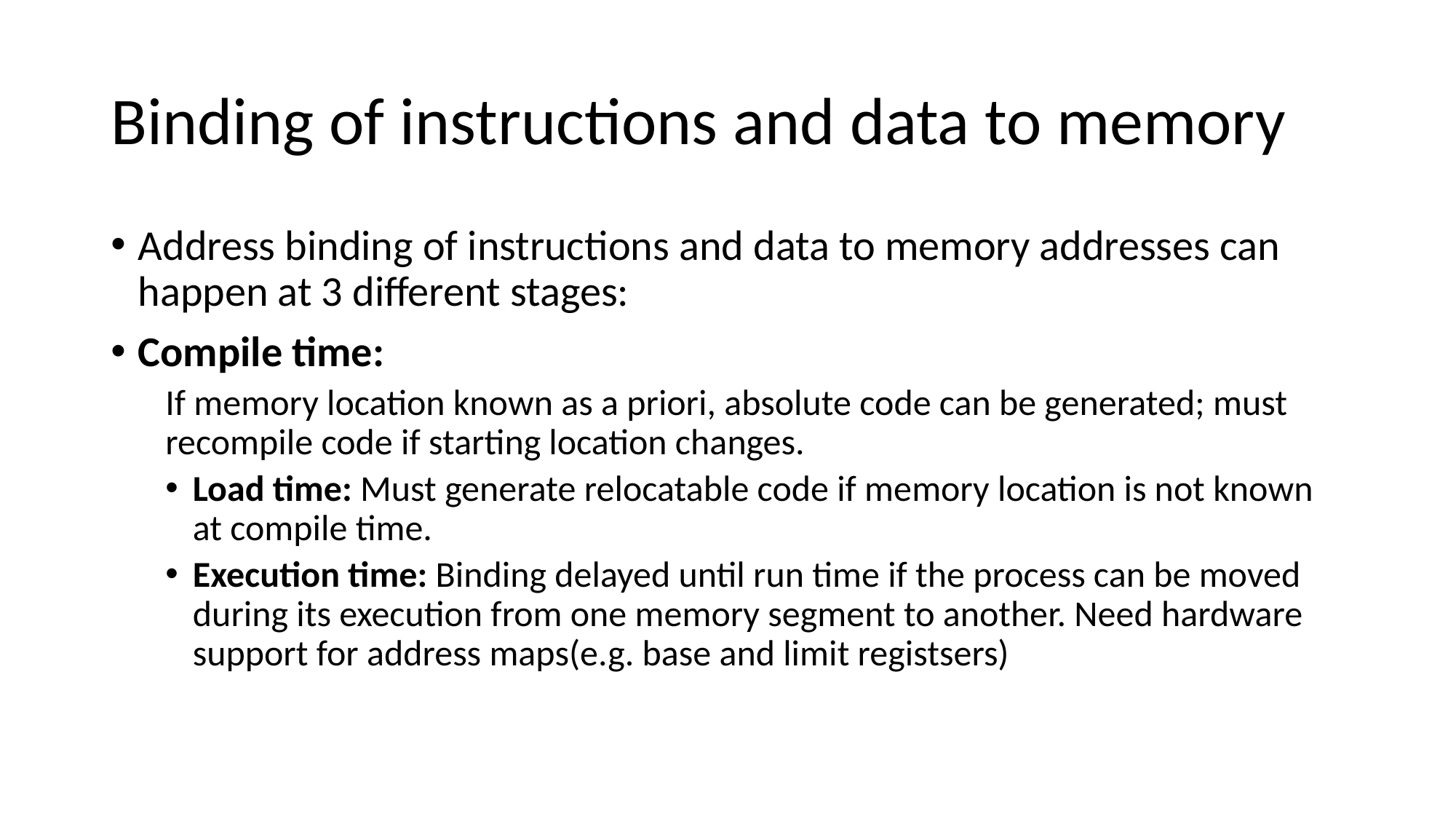

# Binding of instructions and data to memory
Address binding of instructions and data to memory addresses can happen at 3 different stages:
Compile time:
If memory location known as a priori, absolute code can be generated; must recompile code if starting location changes.
Load time: Must generate relocatable code if memory location is not known at compile time.
Execution time: Binding delayed until run time if the process can be moved during its execution from one memory segment to another. Need hardware support for address maps(e.g. base and limit registsers)